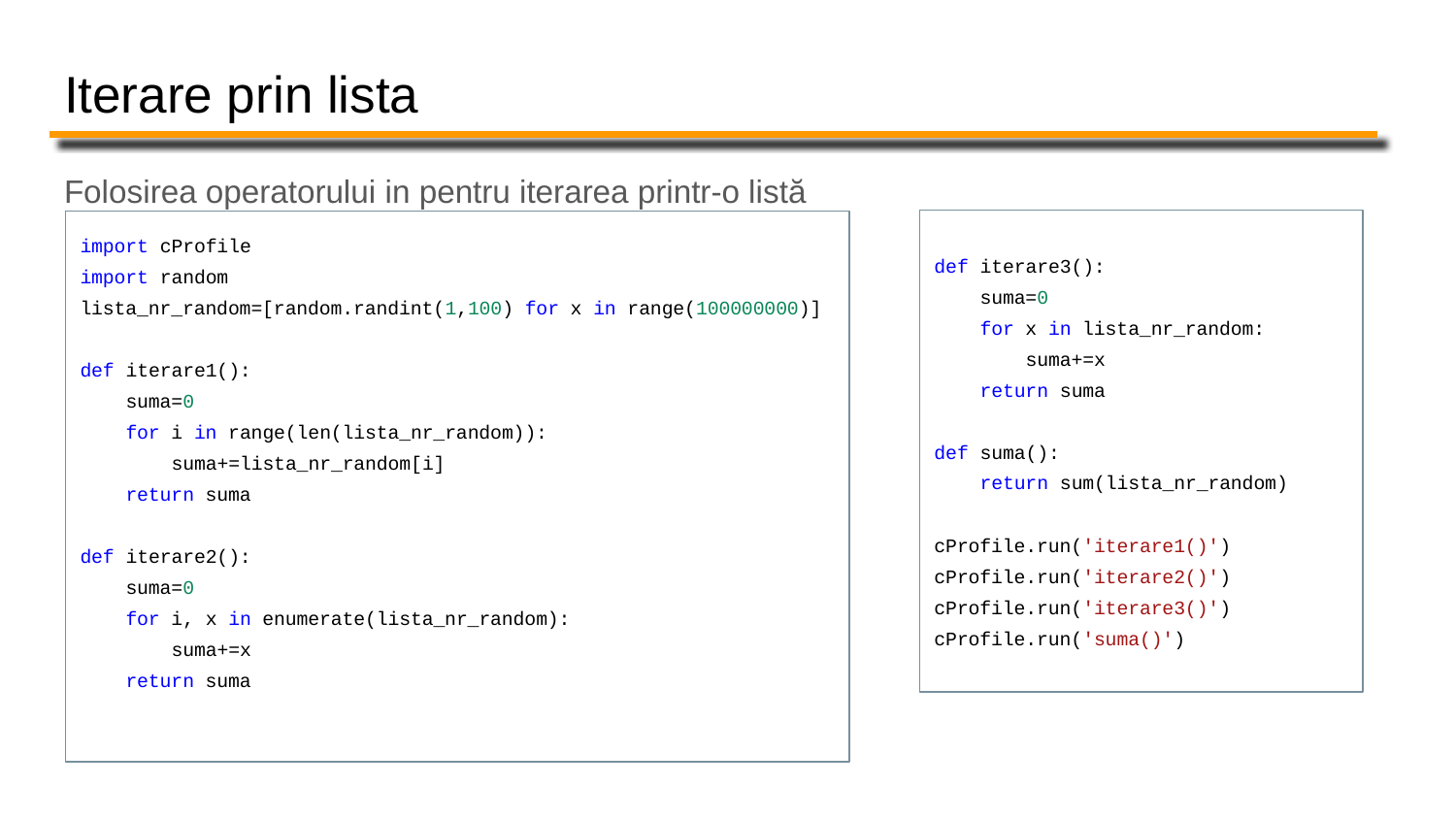

# Iterare prin lista
Folosirea operatorului in pentru iterarea printr-o listă

def iterare3():
    suma=0
    for x in lista_nr_random:
        suma+=x
    return suma

def suma():
    return sum(lista_nr_random)

cProfile.run('iterare1()')
cProfile.run('iterare2()')
cProfile.run('iterare3()')
cProfile.run('suma()')

import cProfile
import random
lista_nr_random=[random.randint(1,100) for x in range(100000000)]

def iterare1():
    suma=0
    for i in range(len(lista_nr_random)):
        suma+=lista_nr_random[i]
    return suma

def iterare2():
    suma=0
    for i, x in enumerate(lista_nr_random):
        suma+=x
    return suma